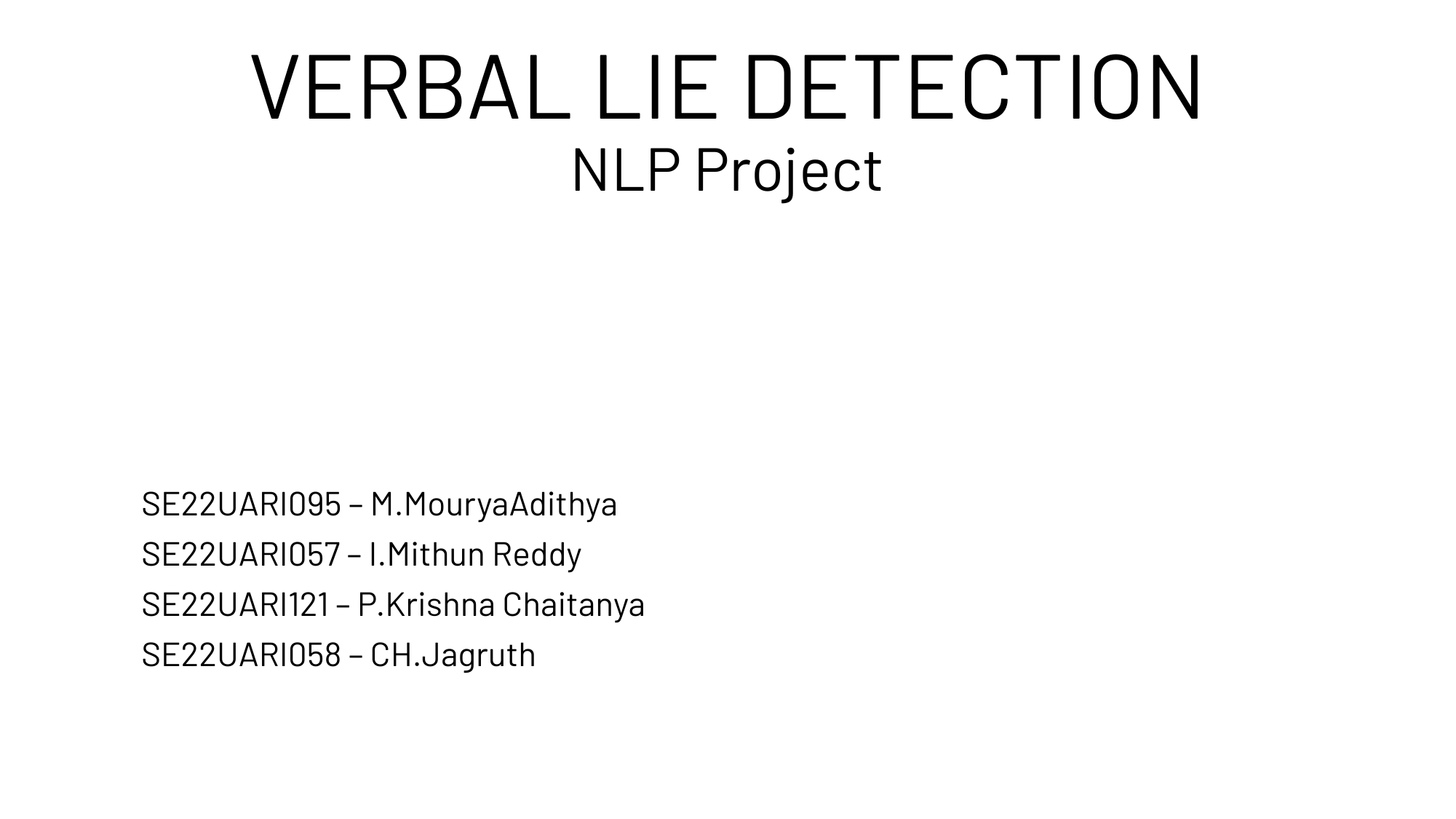

# VERBAL LIE DETECTION NLP Project
SE22UARI095 – M.MouryaAdithya
SE22UARI057 – I.Mithun Reddy
SE22UARI121 – P.Krishna Chaitanya
SE22UARI058 – CH.Jagruth